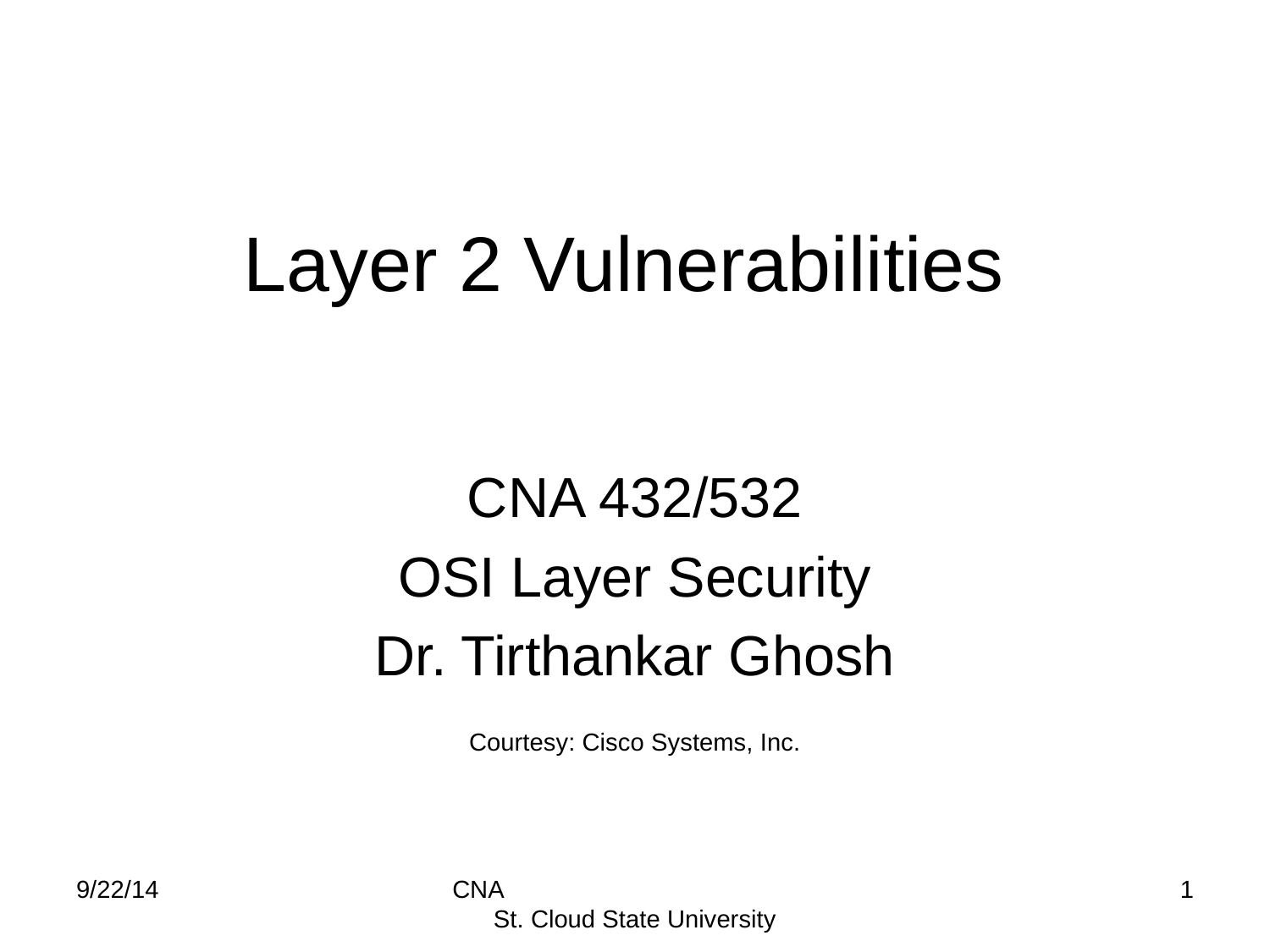

# Layer 2 Vulnerabilities
CNA 432/532
OSI Layer Security
Dr. Tirthankar Ghosh

Courtesy: Cisco Systems, Inc.
9/22/14
CNA                                              St. Cloud State University
1